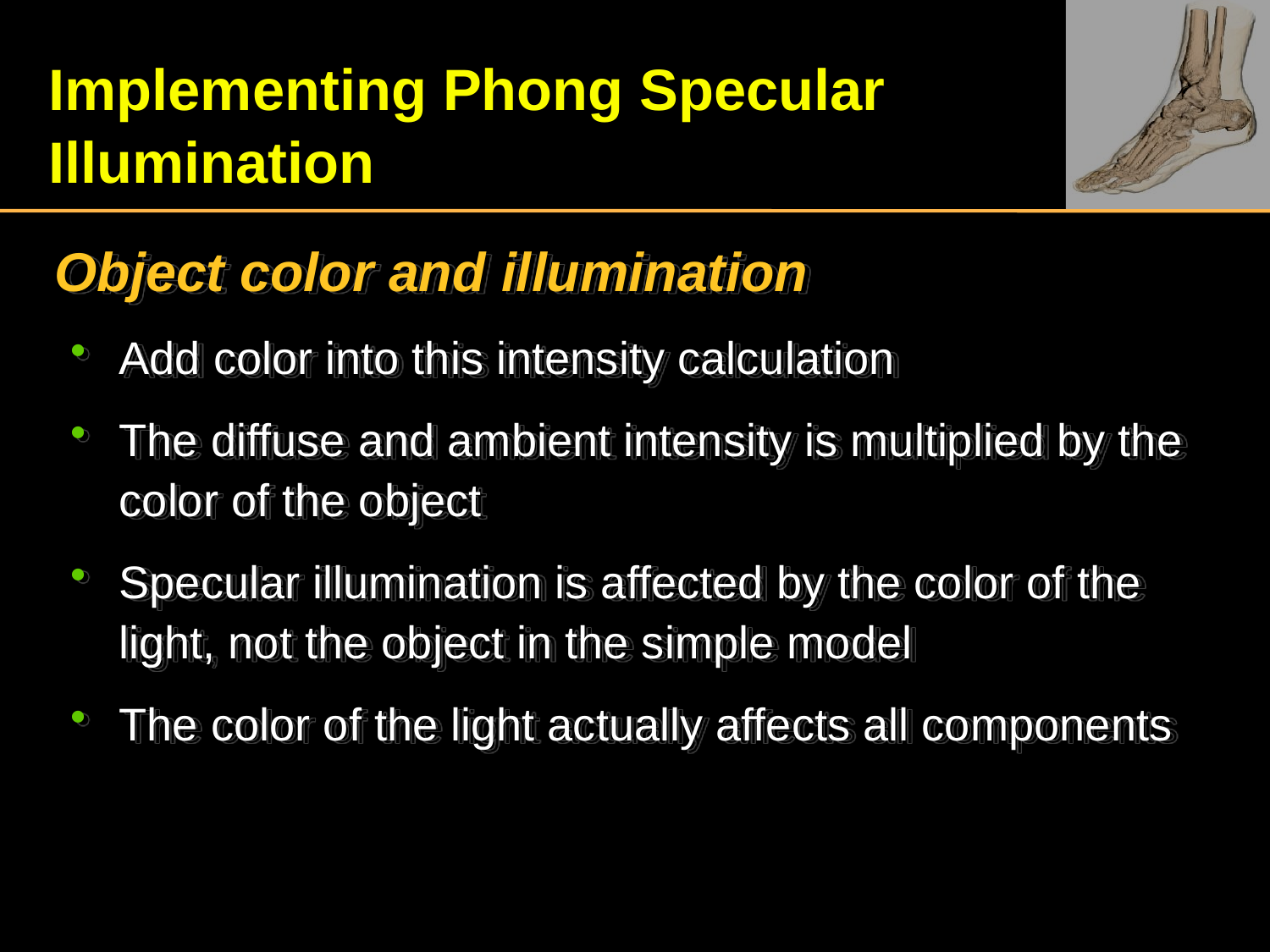

# Implementing Phong Specular Illumination
Object color and illumination
Add color into this intensity calculation
The diffuse and ambient intensity is multiplied by the color of the object
Specular illumination is affected by the color of the light, not the object in the simple model
The color of the light actually affects all components